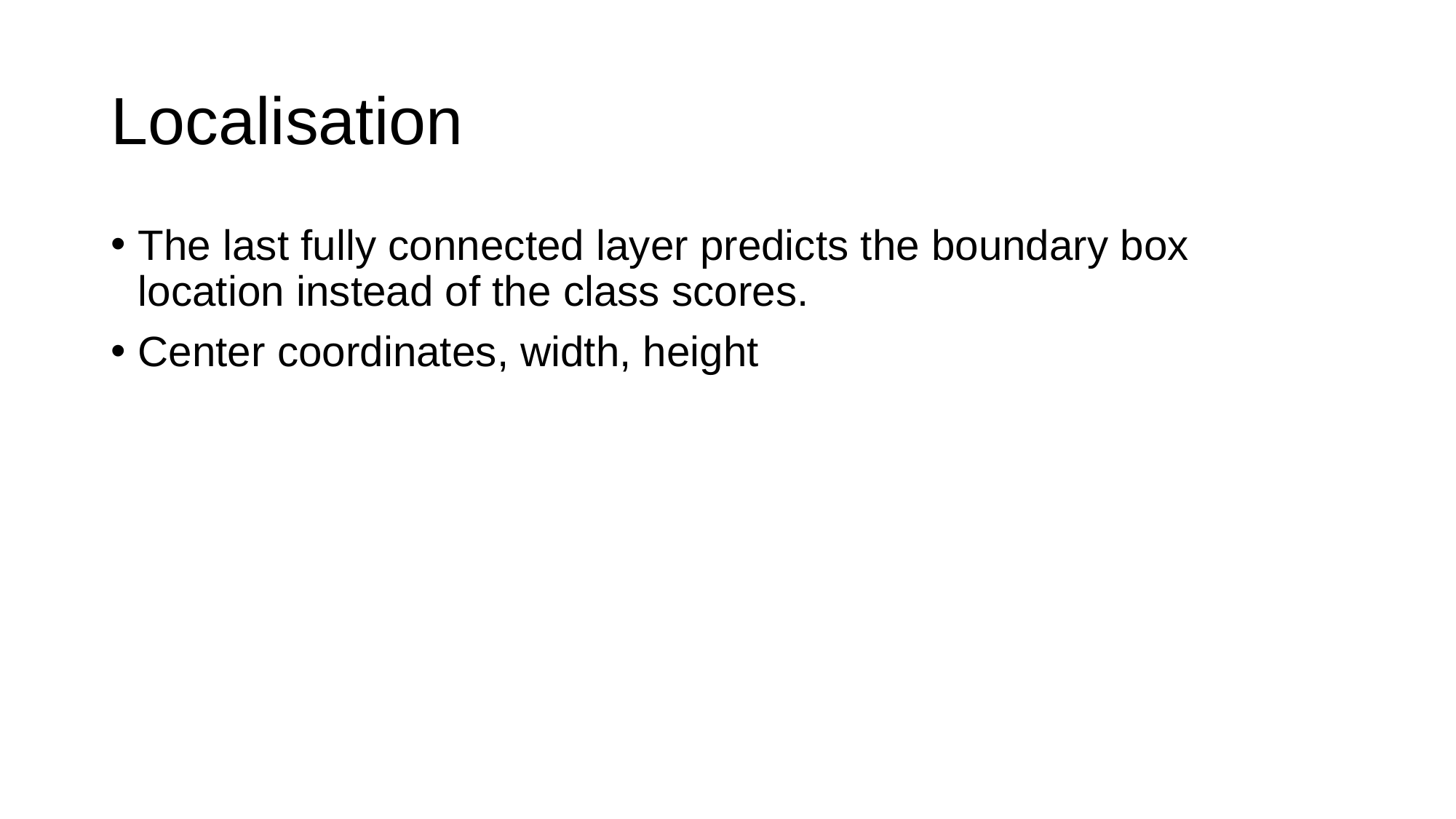

# Localisation
The last fully connected layer predicts the boundary box location instead of the class scores.
Center coordinates, width, height